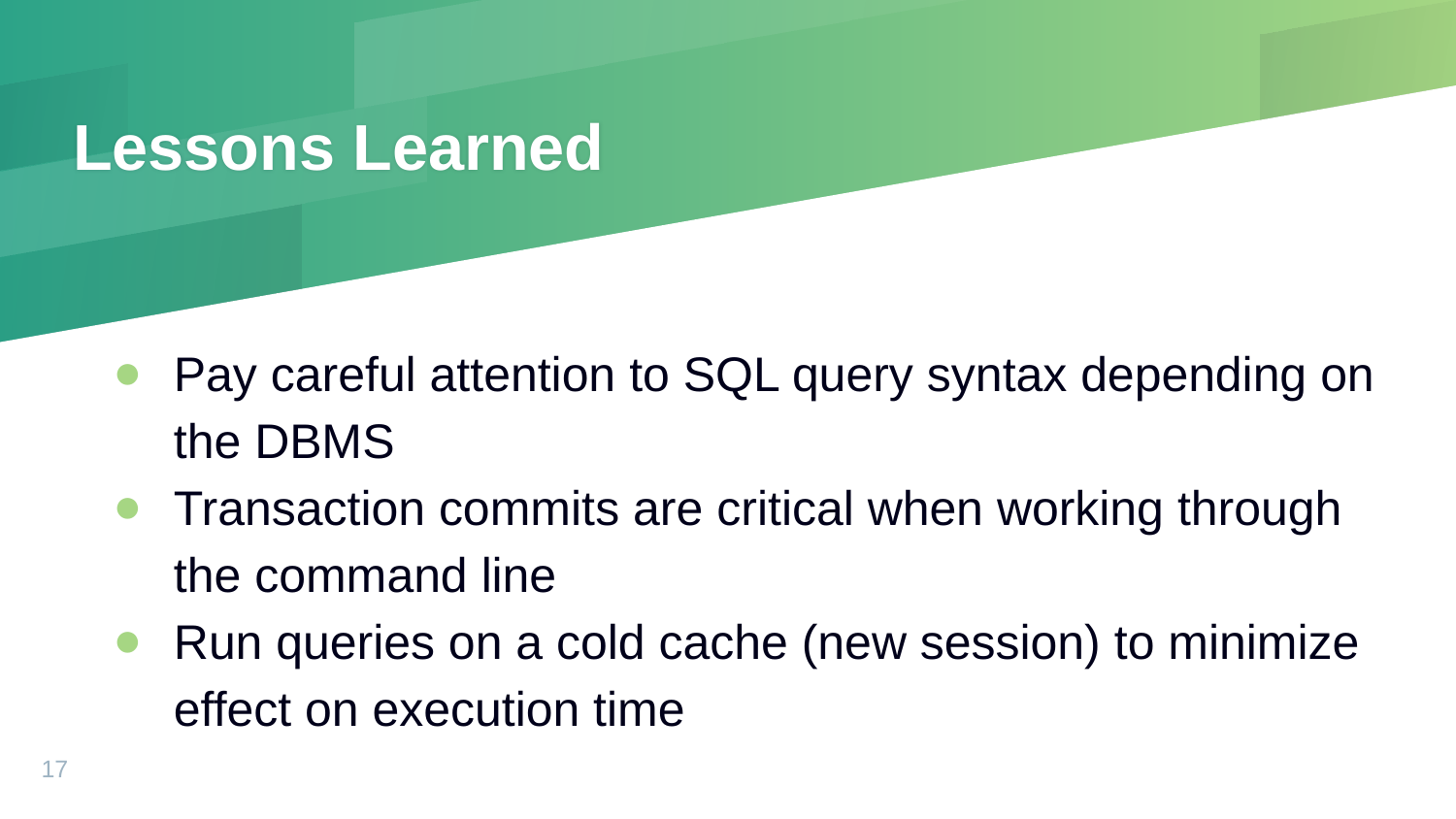

# Lessons Learned
Pay careful attention to SQL query syntax depending on the DBMS
Transaction commits are critical when working through the command line
Run queries on a cold cache (new session) to minimize effect on execution time
17